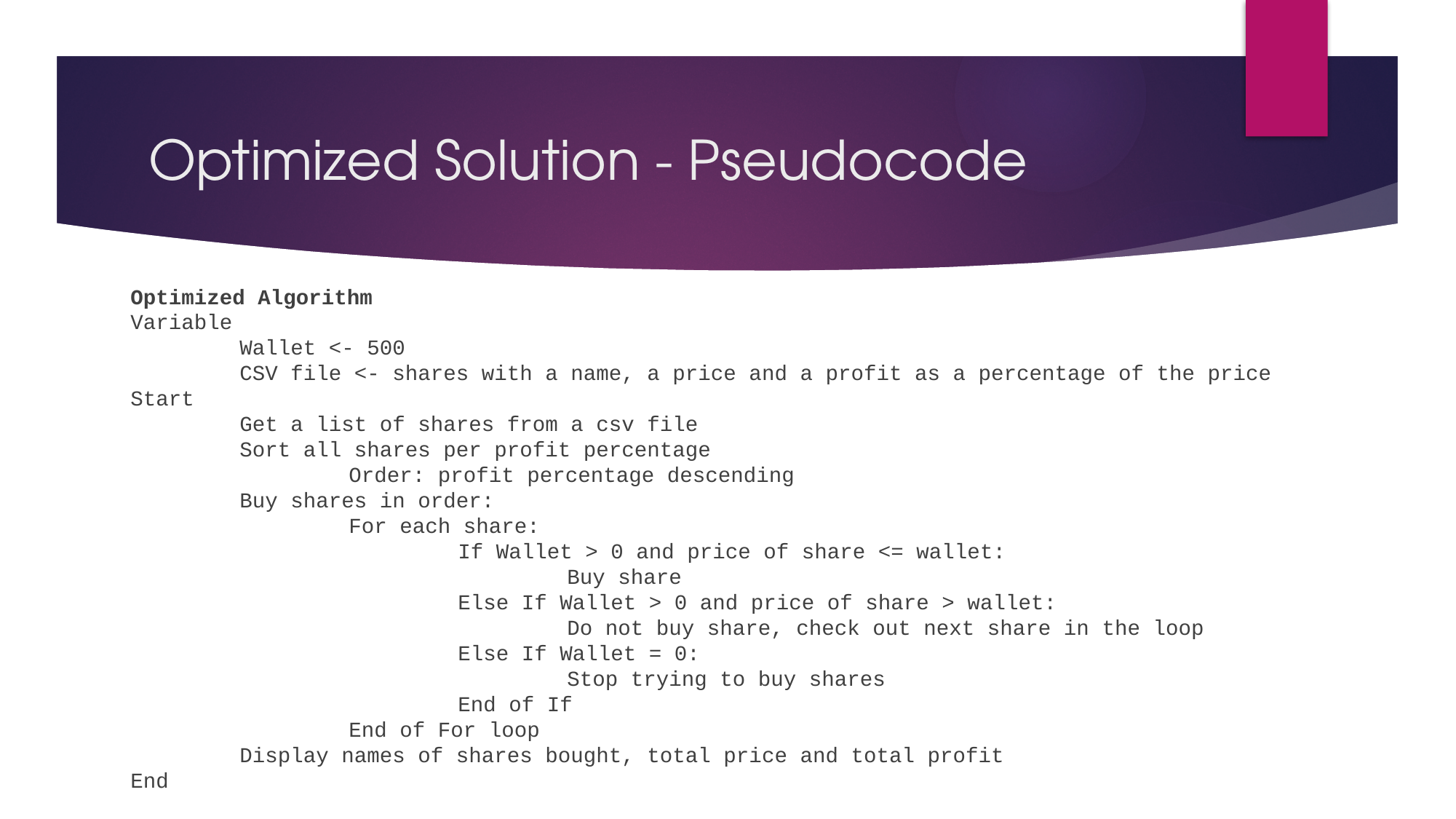

# Optimized Solution - Pseudocode
Optimized Algorithm
Variable
	Wallet <- 500
	CSV file <- shares with a name, a price and a profit as a percentage of the price
Start
	Get a list of shares from a csv file
	Sort all shares per profit percentage
		Order: profit percentage descending
	Buy shares in order:
		For each share:
			If Wallet > 0 and price of share <= wallet:
				Buy share
			Else If Wallet > 0 and price of share > wallet:
				Do not buy share, check out next share in the loop
			Else If Wallet = 0:
				Stop trying to buy shares
			End of If
		End of For loop
	Display names of shares bought, total price and total profit
End